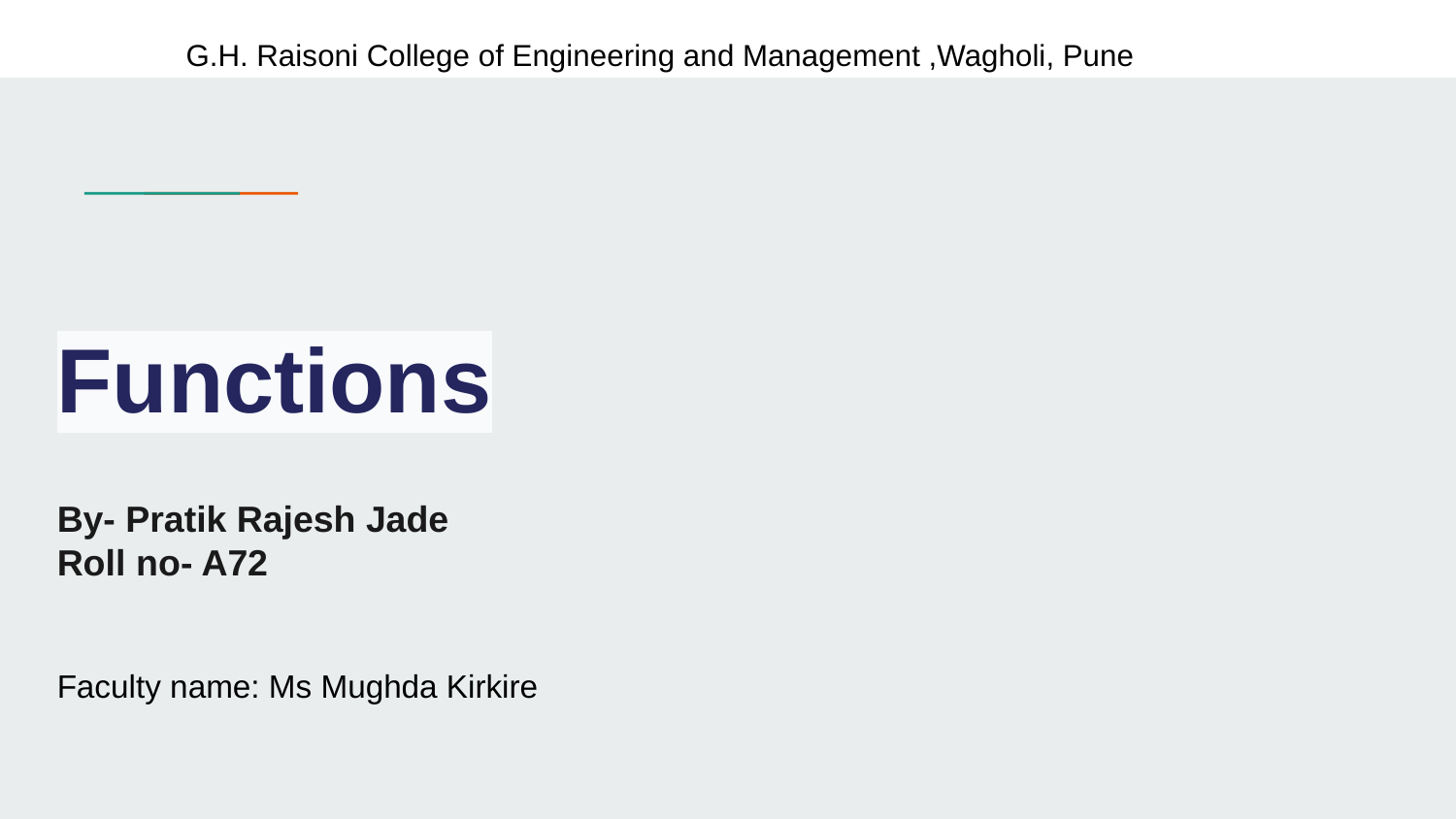

G.H. Raisoni College of Engineering and Management ,Wagholi, Pune
# Functions
By- Pratik Rajesh Jade
Roll no- A72
Faculty name: Ms Mughda Kirkire